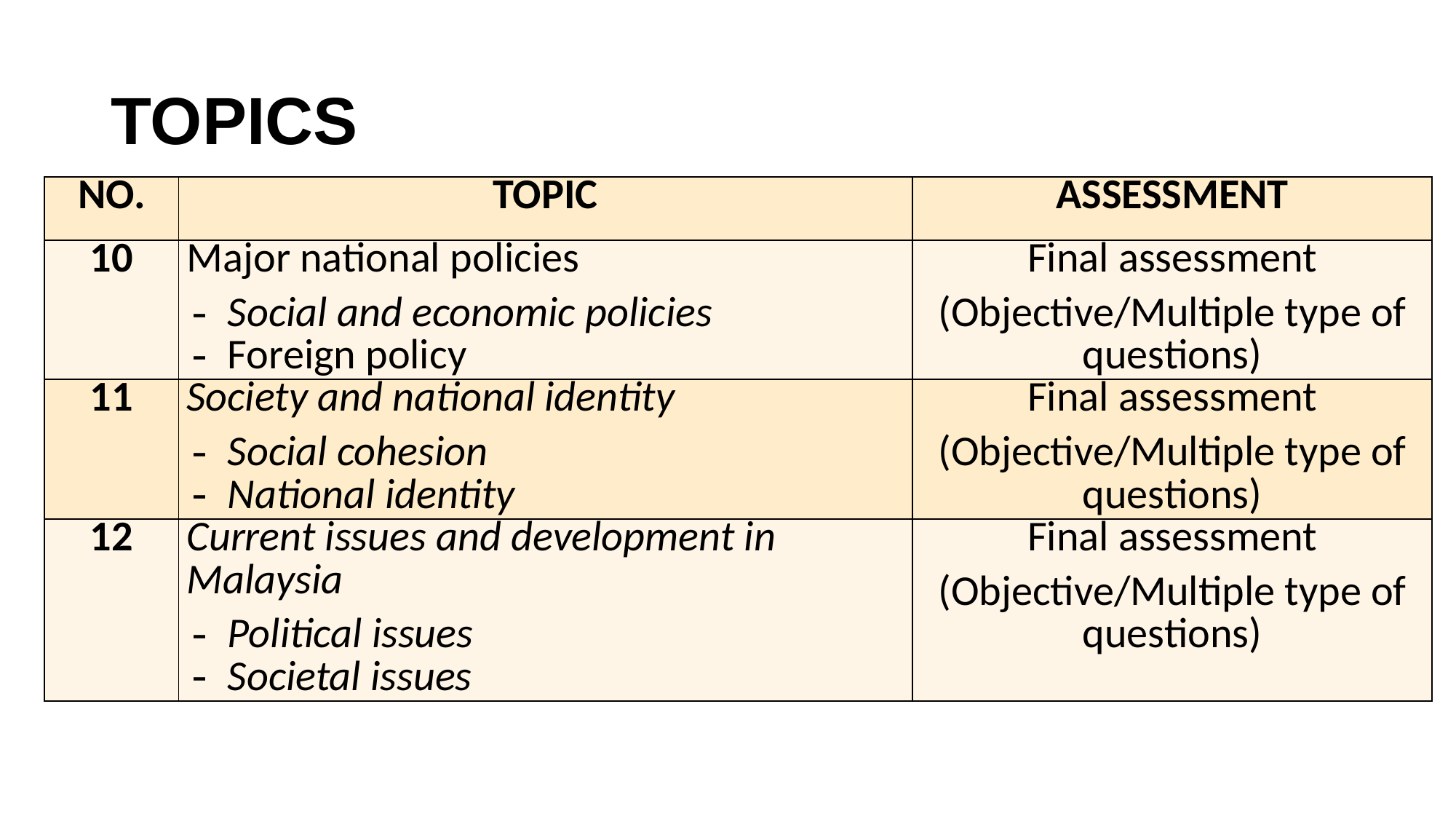

# TOPICS
| NO. | TOPIC | ASSESSMENT |
| --- | --- | --- |
| 10 | Major national policies Social and economic policies Foreign policy | Final assessment (Objective/Multiple type of questions) |
| 11 | Society and national identity Social cohesion National identity | Final assessment (Objective/Multiple type of questions) |
| 12 | Current issues and development in Malaysia Political issues Societal issues | Final assessment (Objective/Multiple type of questions) |